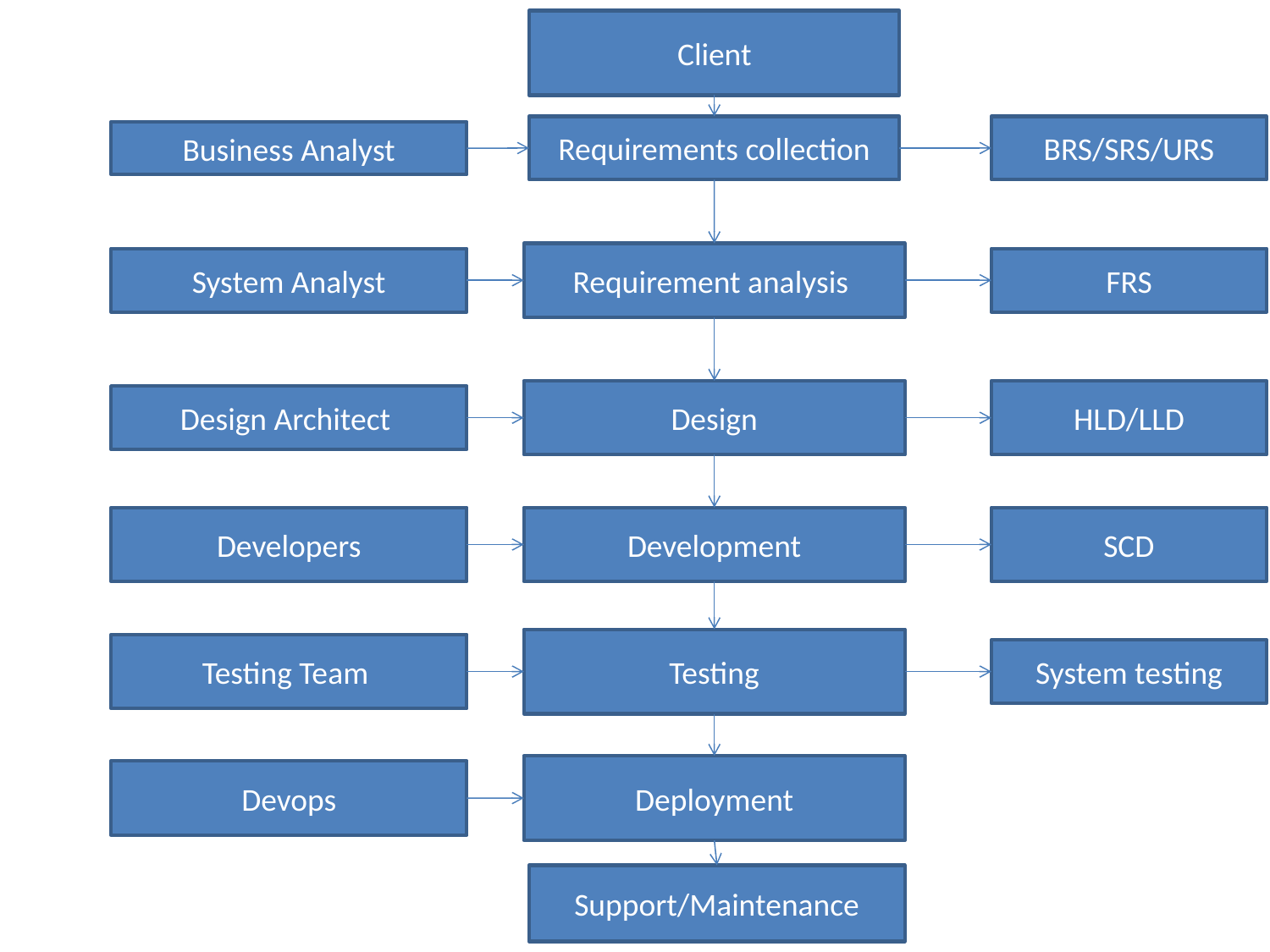

Client
Requirements collection
BRS/SRS/URS
Business Analyst
Requirement analysis
System Analyst
FRS
Design
HLD/LLD
Design Architect
Developers
Development
SCD
Testing
Testing Team
System testing
Deployment
Devops
Support/Maintenance